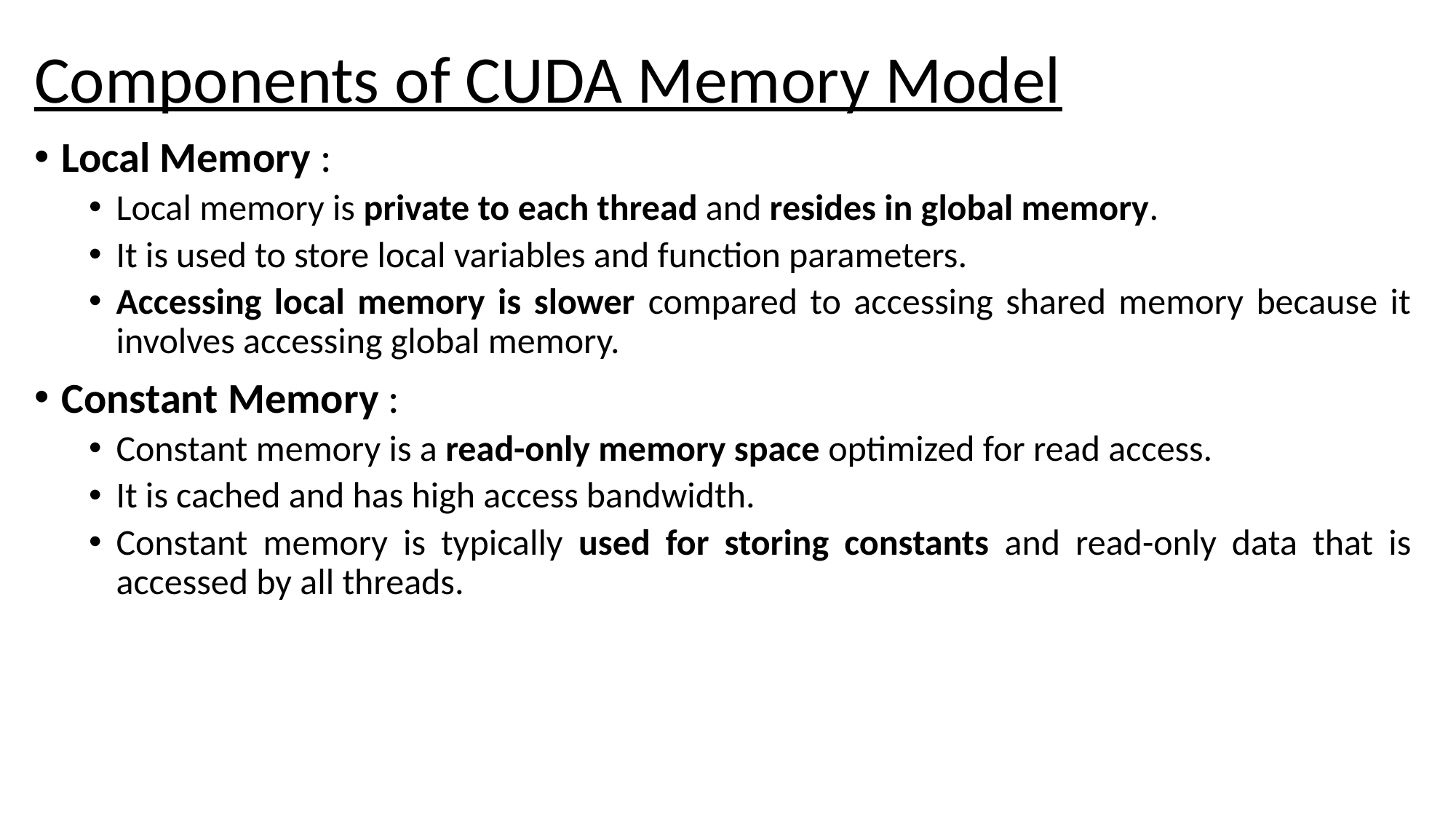

# Components of CUDA Memory Model
Local Memory :
Local memory is private to each thread and resides in global memory.
It is used to store local variables and function parameters.
Accessing local memory is slower compared to accessing shared memory because it involves accessing global memory.
Constant Memory :
Constant memory is a read-only memory space optimized for read access.
It is cached and has high access bandwidth.
Constant memory is typically used for storing constants and read-only data that is accessed by all threads.